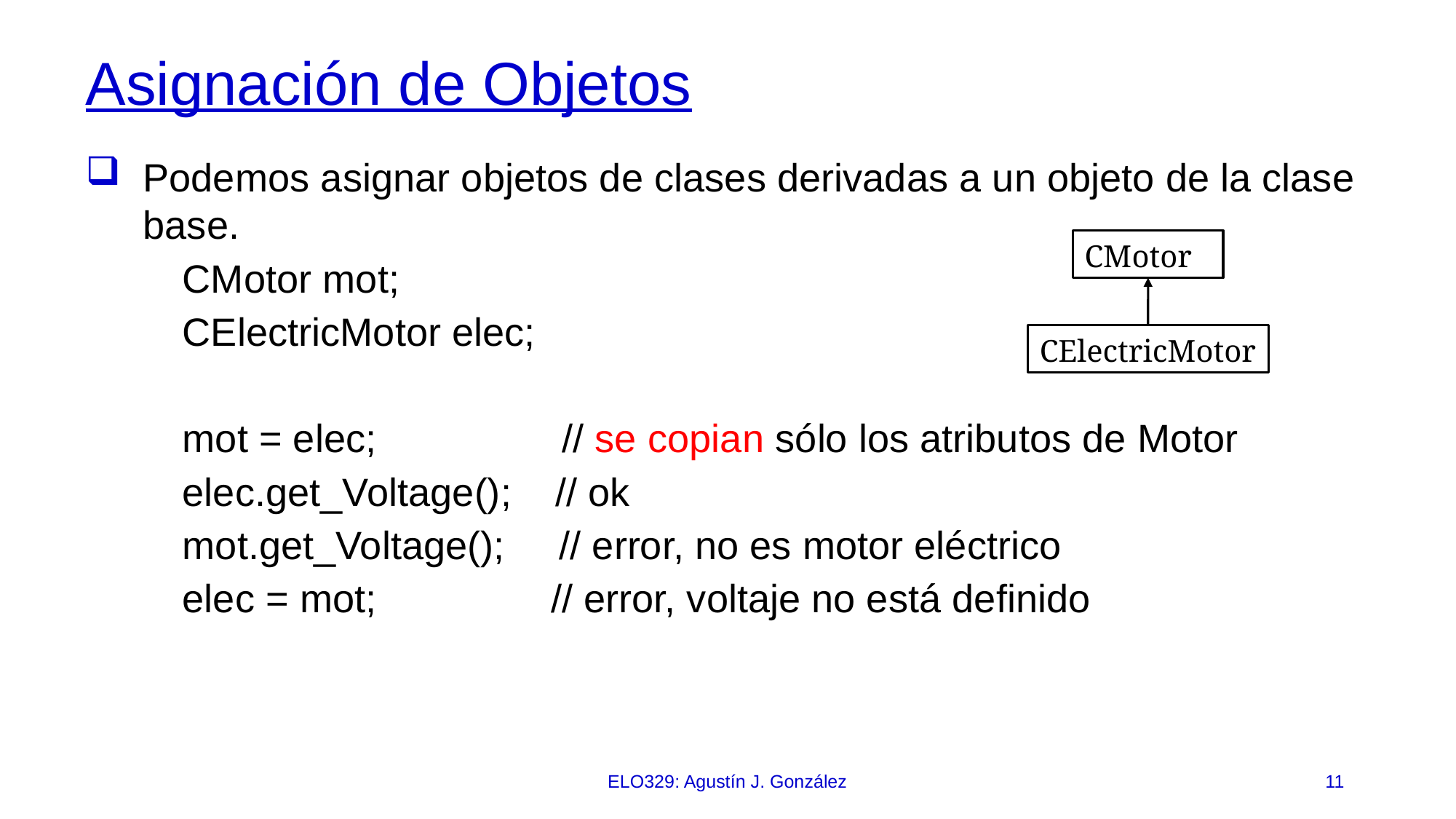

# Asignación de Objetos
Podemos asignar objetos de clases derivadas a un objeto de la clase base.
 CMotor mot;
 CElectricMotor elec;

 mot = elec;                 // se copian sólo los atributos de Motor
 elec.get_Voltage();    // ok
 mot.get_Voltage();     // error, no es motor eléctrico
 elec = mot;                // error, voltaje no está definido
CMotor
CElectricMotor
ELO329: Agustín J. González
11